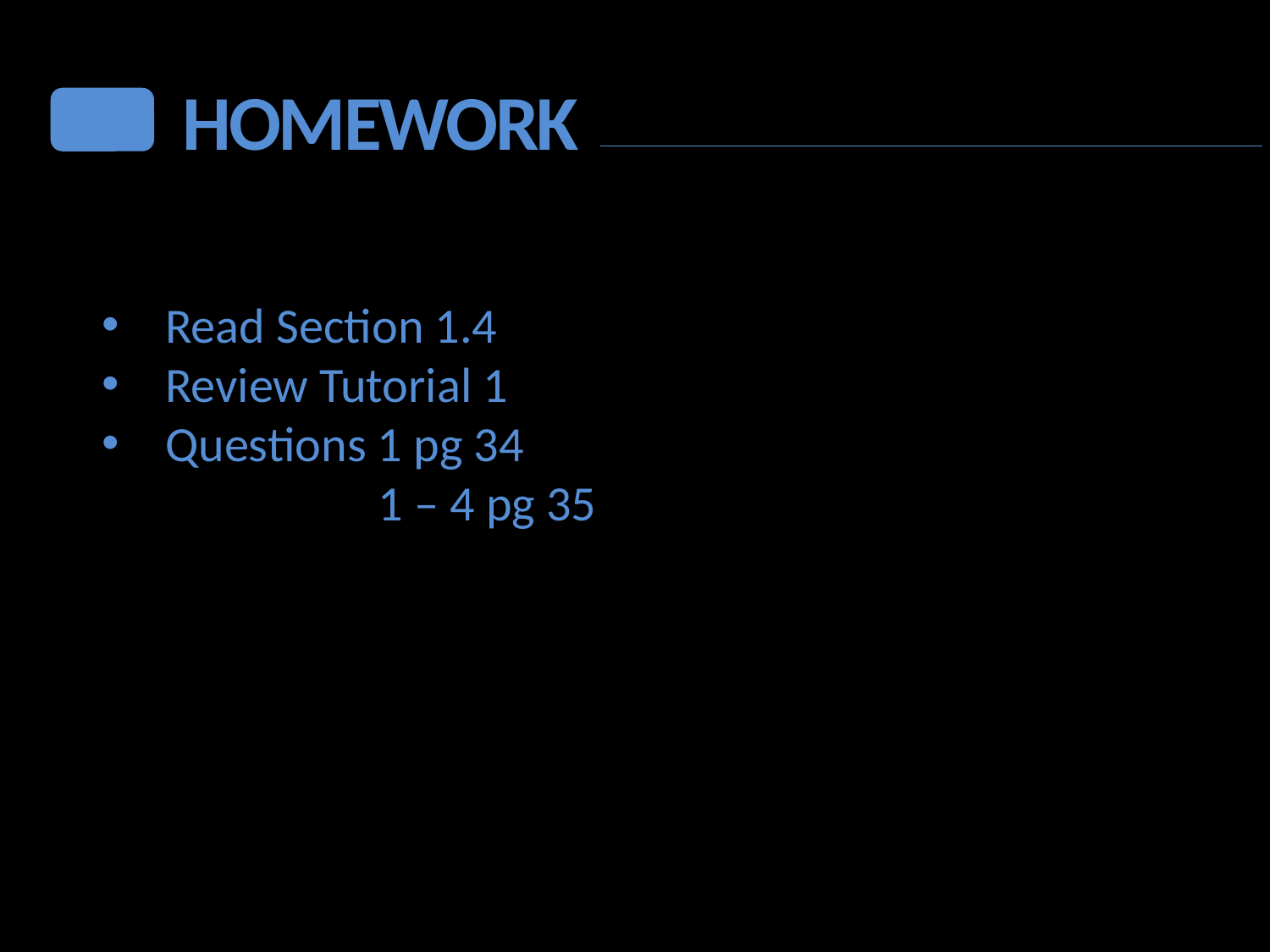

HOMEWORK

Read Section 1.4
Review Tutorial 1
Questions 1 pg 34
		  1 – 4 pg 35